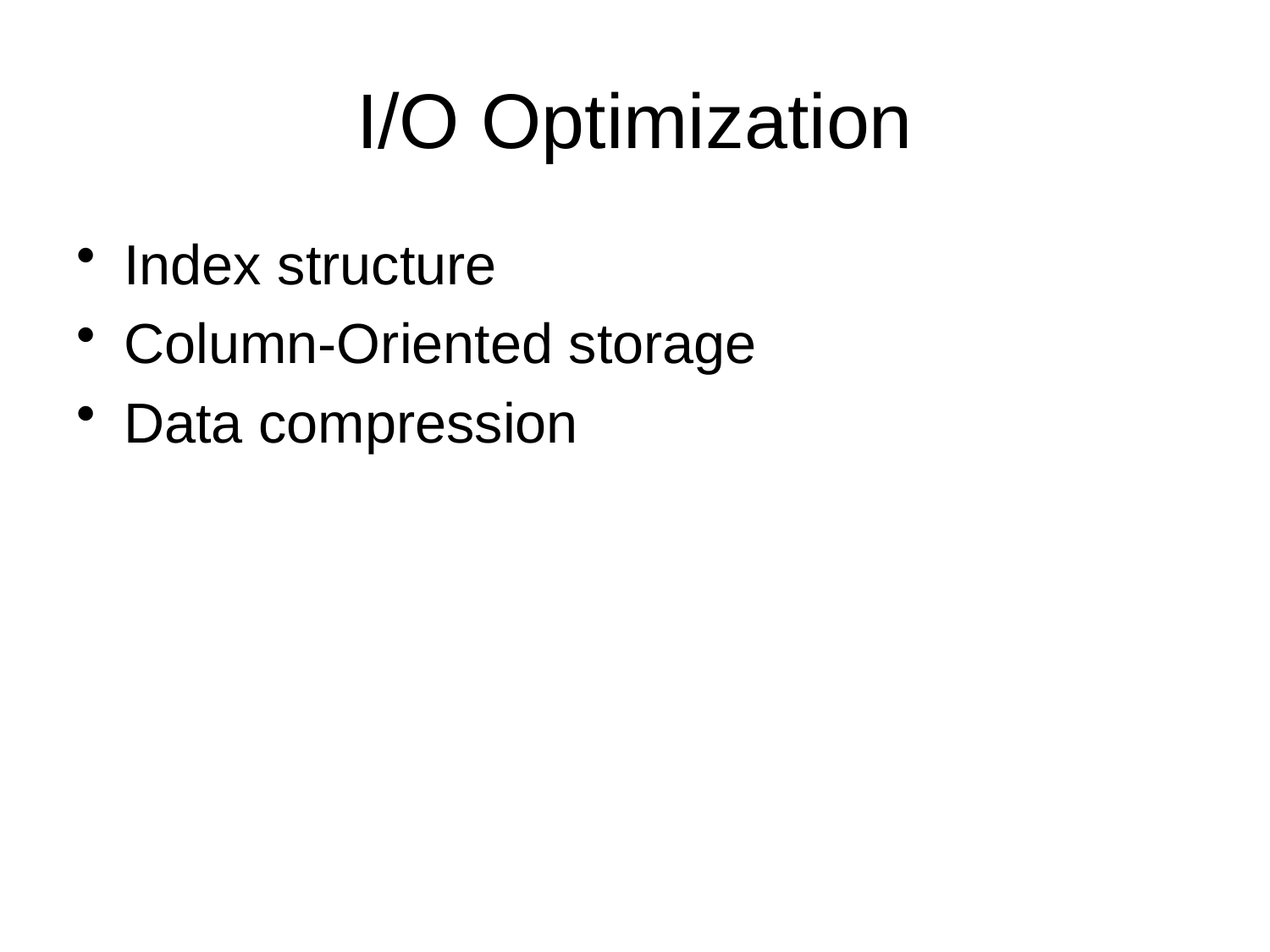

# I/O Optimization
Index structure
Column-Oriented storage
Data compression